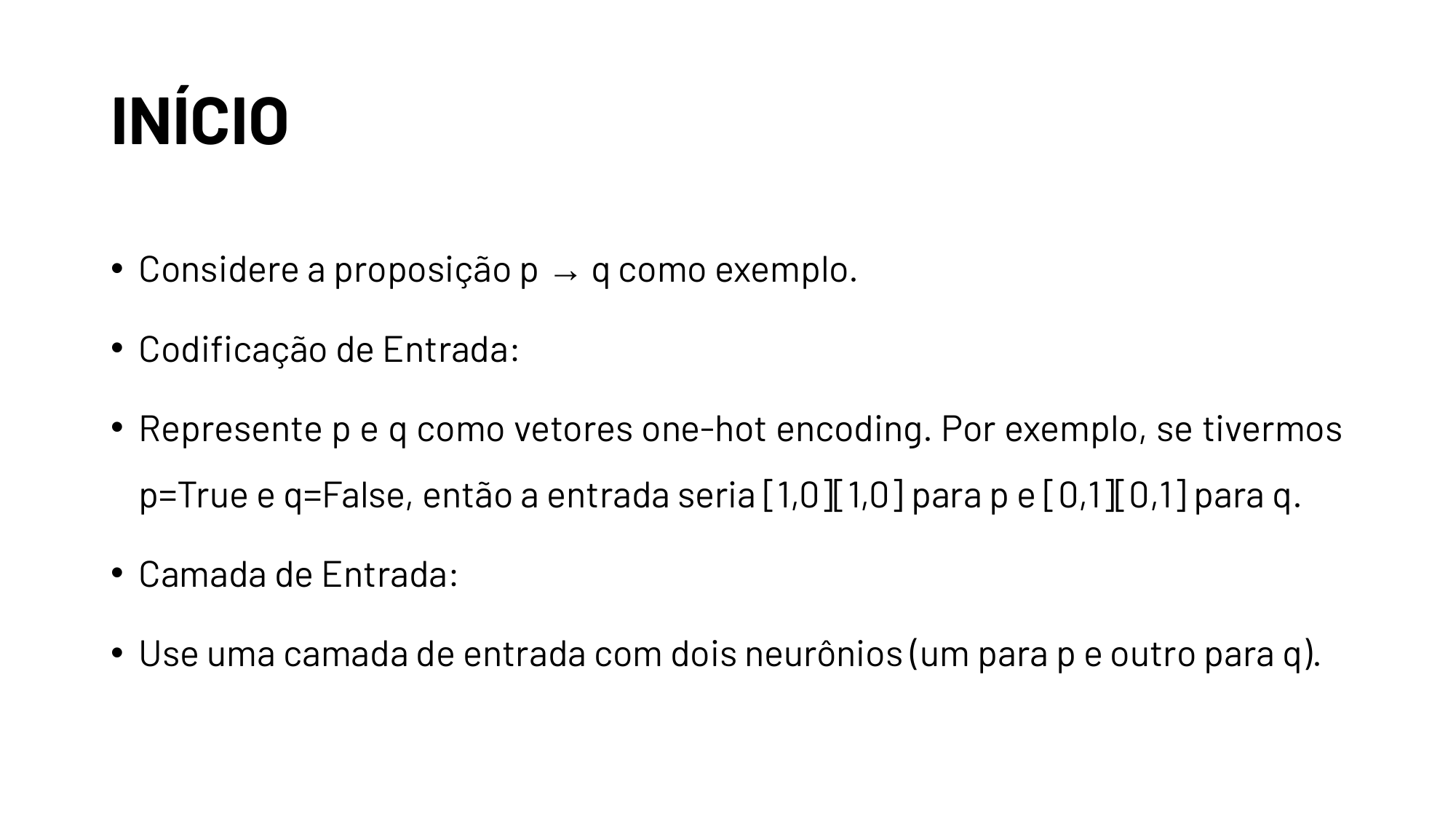

# INÍCIO
Considere a proposição p → q como exemplo.
Codificação de Entrada:
Represente p e q como vetores one-hot encoding. Por exemplo, se tivermos p=True e q=False, então a entrada seria [1,0][1,0] para p e [0,1][0,1] para q.
Camada de Entrada:
Use uma camada de entrada com dois neurônios (um para p e outro para q).